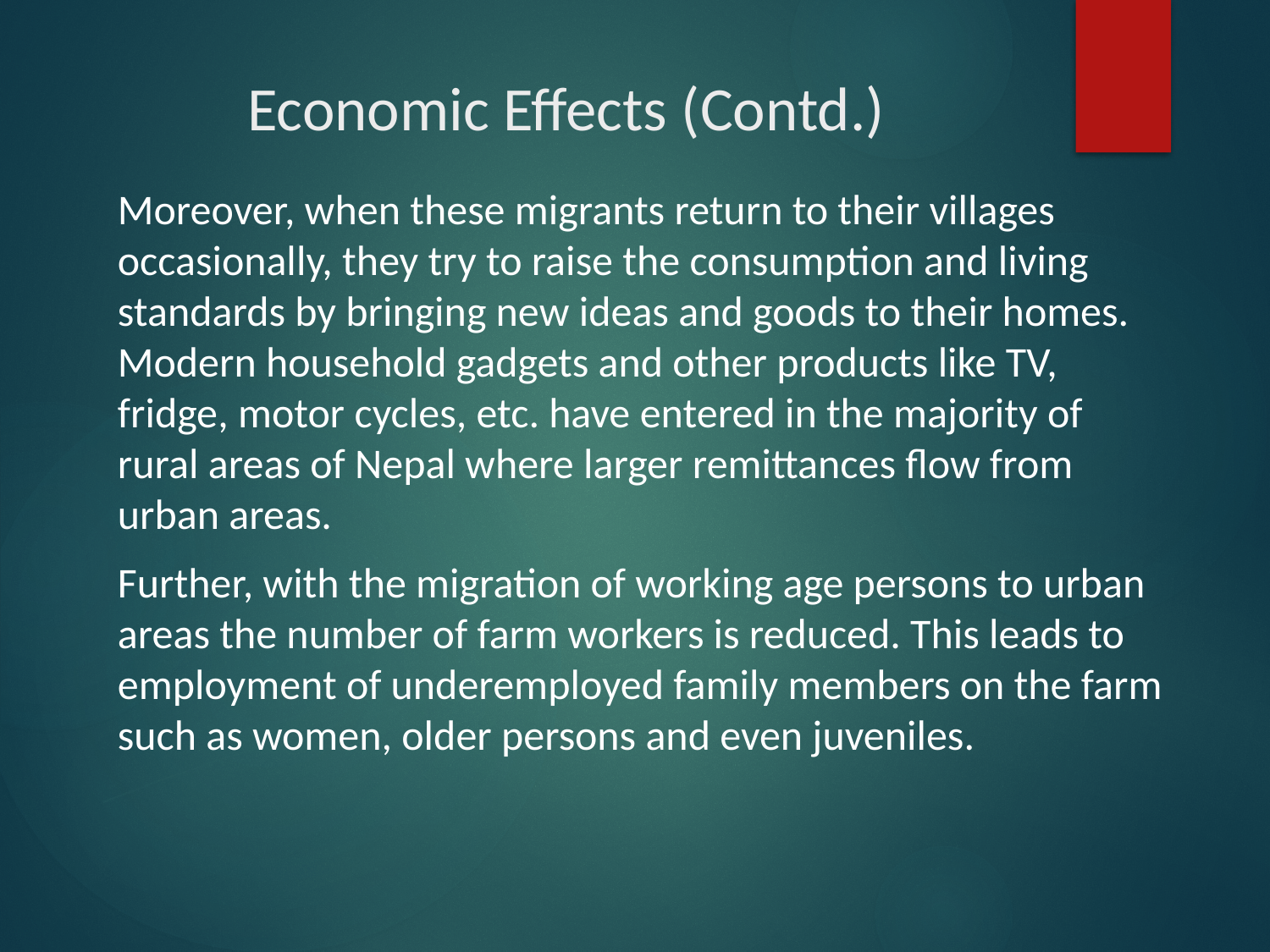

# Economic Effects (Contd.)
Moreover, when these migrants return to their villages occasionally, they try to raise the consumption and living standards by bringing new ideas and goods to their homes. Modern household gadgets and other products like TV, fridge, motor cycles, etc. have entered in the majority of rural areas of Nepal where larger remittances flow from urban areas.
Further, with the migration of working age persons to urban areas the number of farm workers is reduced. This leads to employment of underemployed family members on the farm such as women, older persons and even juveniles.